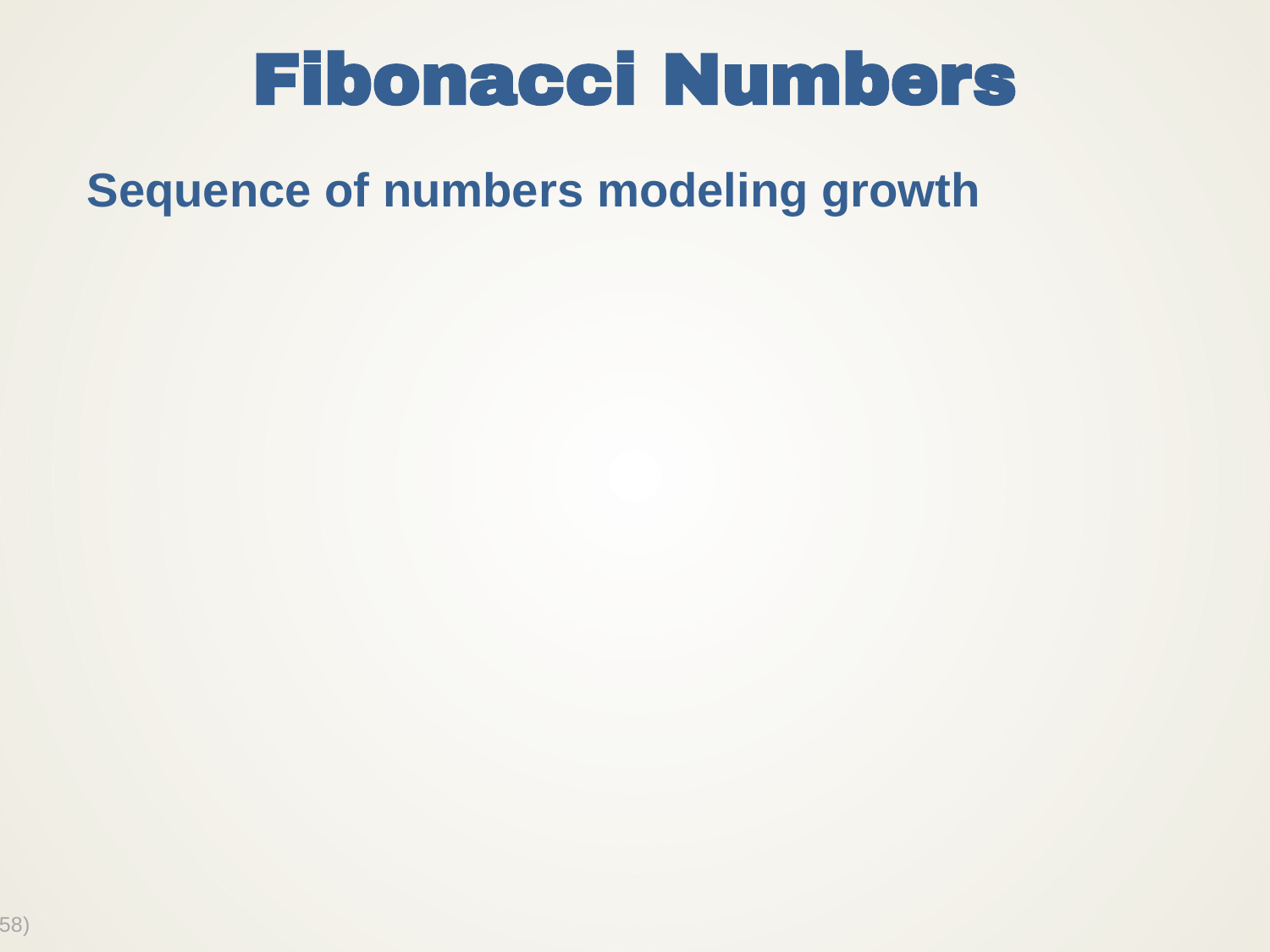

# Fibonacci Numbers
Sequence of numbers modeling growth